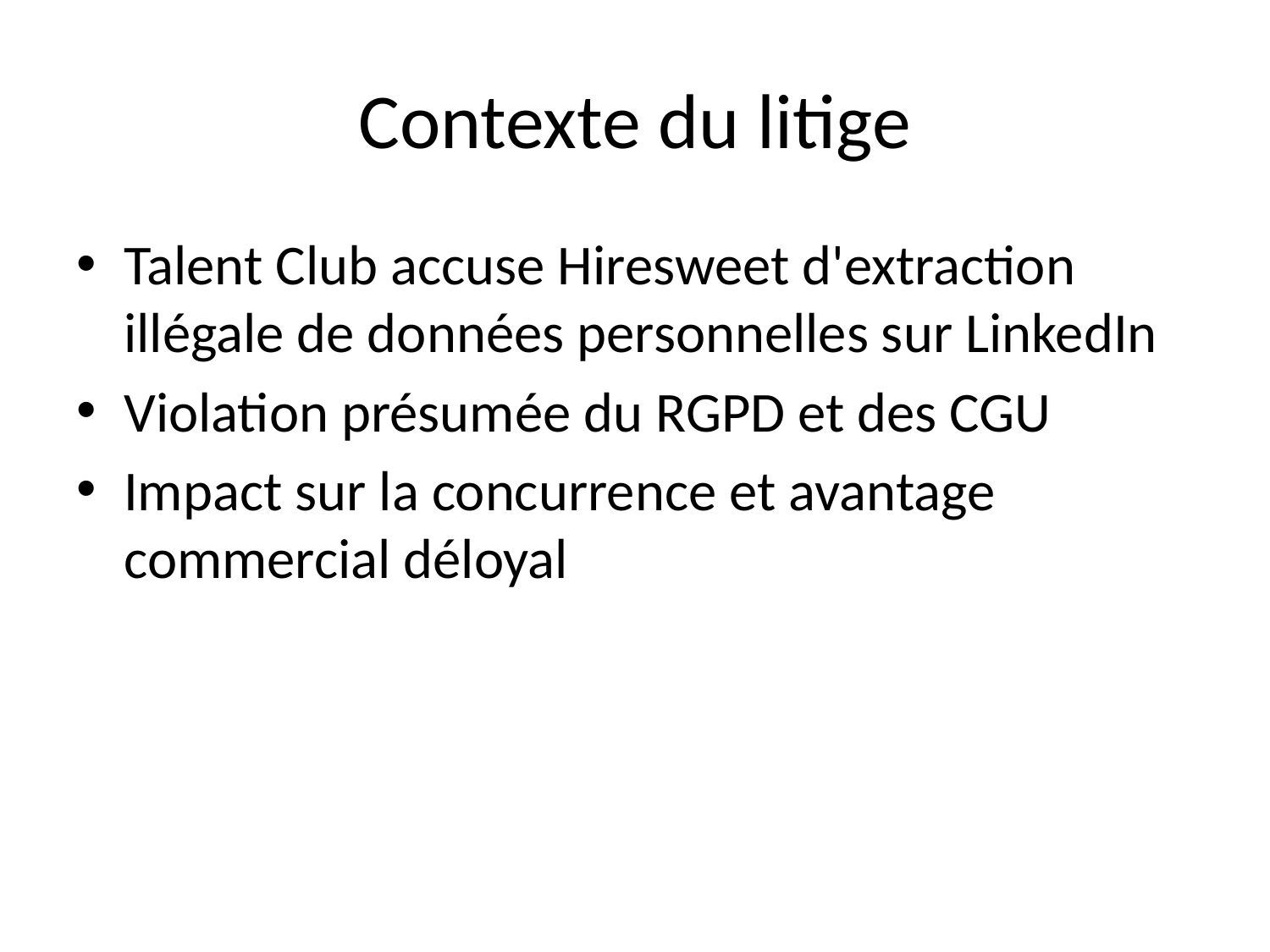

# Contexte du litige
Talent Club accuse Hiresweet d'extraction illégale de données personnelles sur LinkedIn
Violation présumée du RGPD et des CGU
Impact sur la concurrence et avantage commercial déloyal